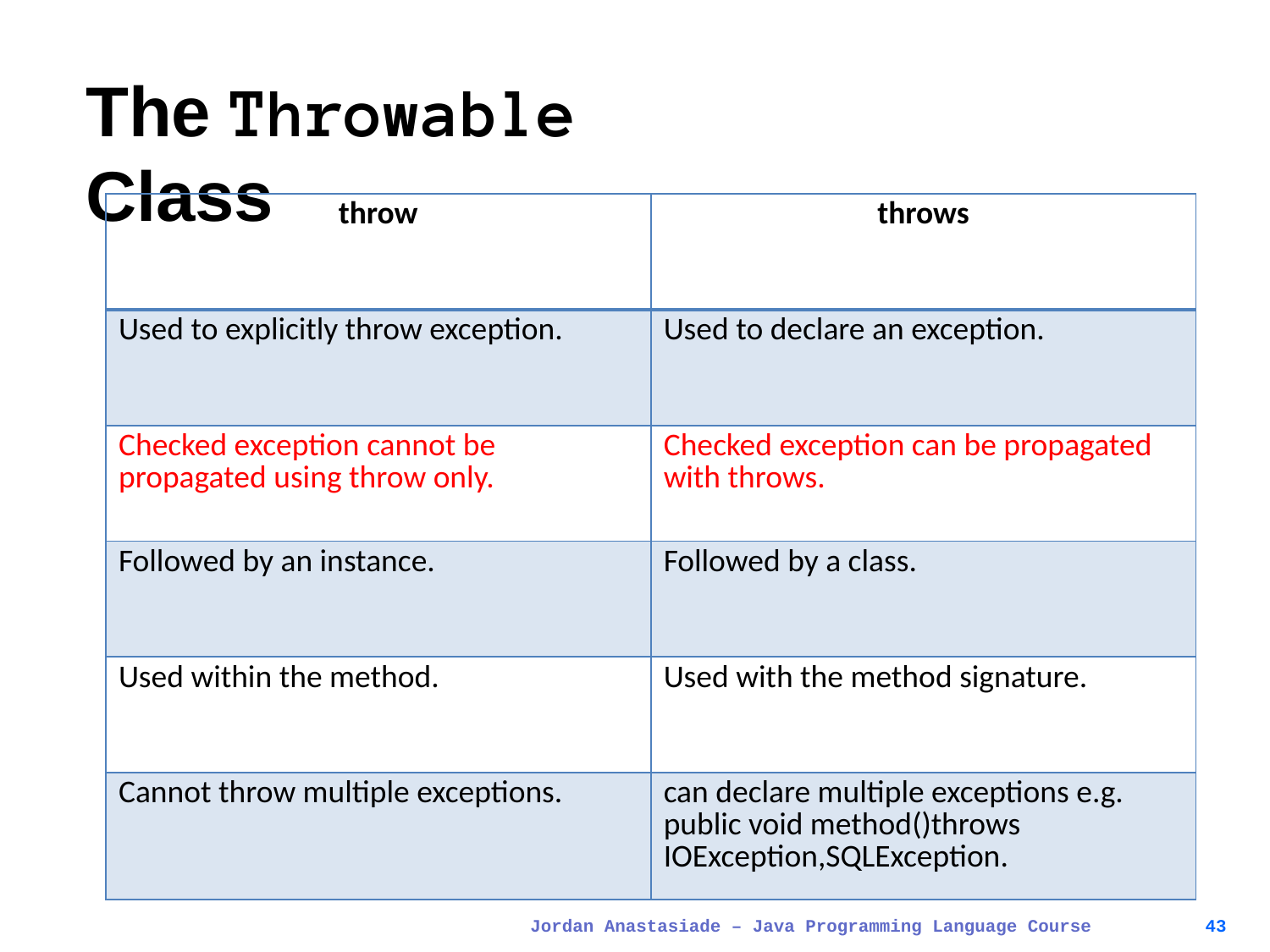

# The Throwable Class
| throw | throws |
| --- | --- |
| Used to explicitly throw exception. | Used to declare an exception. |
| Checked exception cannot be propagated using throw only. | Checked exception can be propagated with throws. |
| Followed by an instance. | Followed by a class. |
| Used within the method. | Used with the method signature. |
| Cannot throw multiple exceptions. | can declare multiple exceptions e.g. public void method()throws IOException,SQLException. |
Jordan Anastasiade – Java Programming Language Course
43